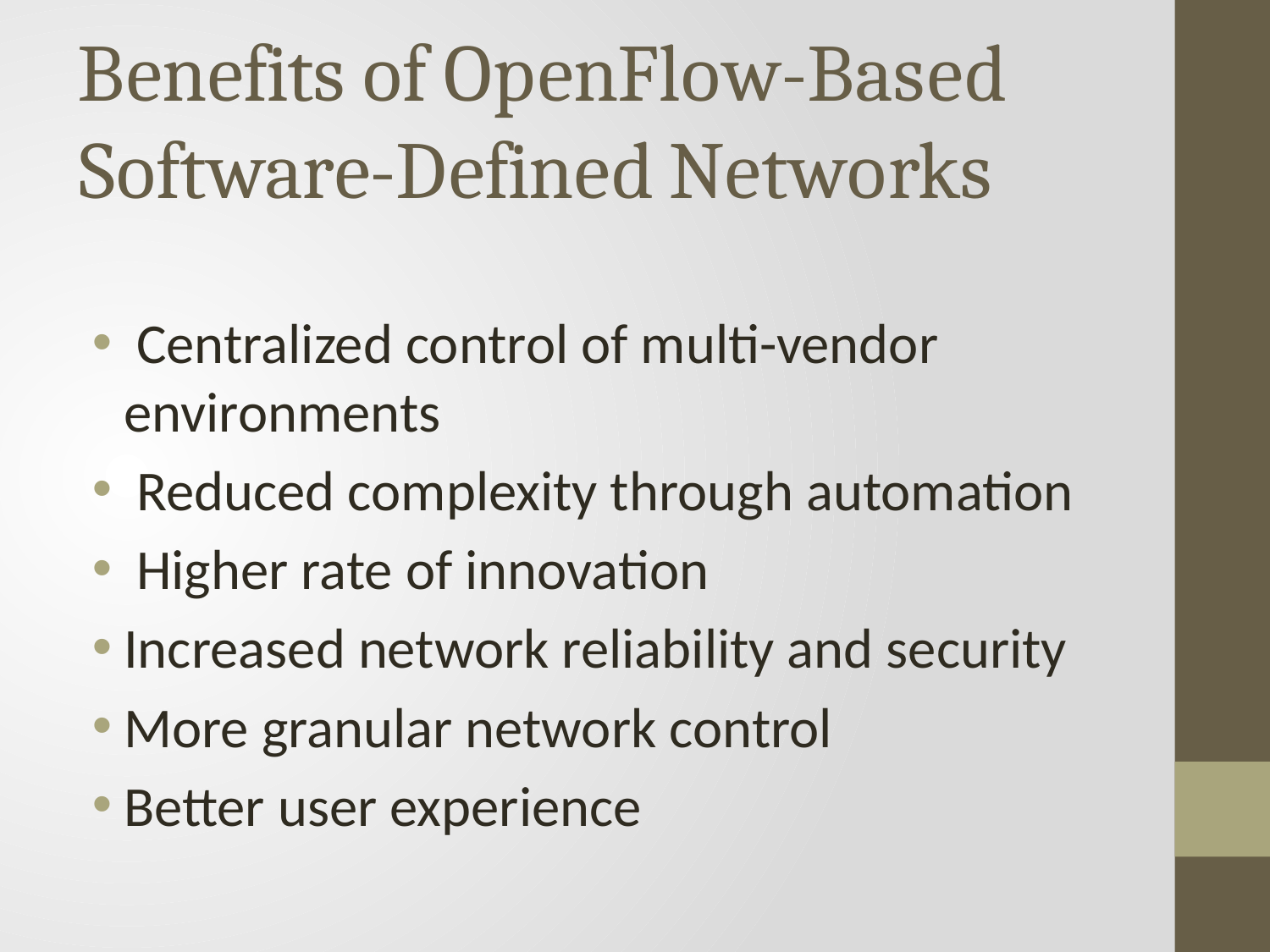

# Benefits of OpenFlow-Based Software-Defined Networks

 Centralized control of multi-vendor environments
 Reduced complexity through automation
 Higher rate of innovation
Increased network reliability and security
More granular network control
Better user experience